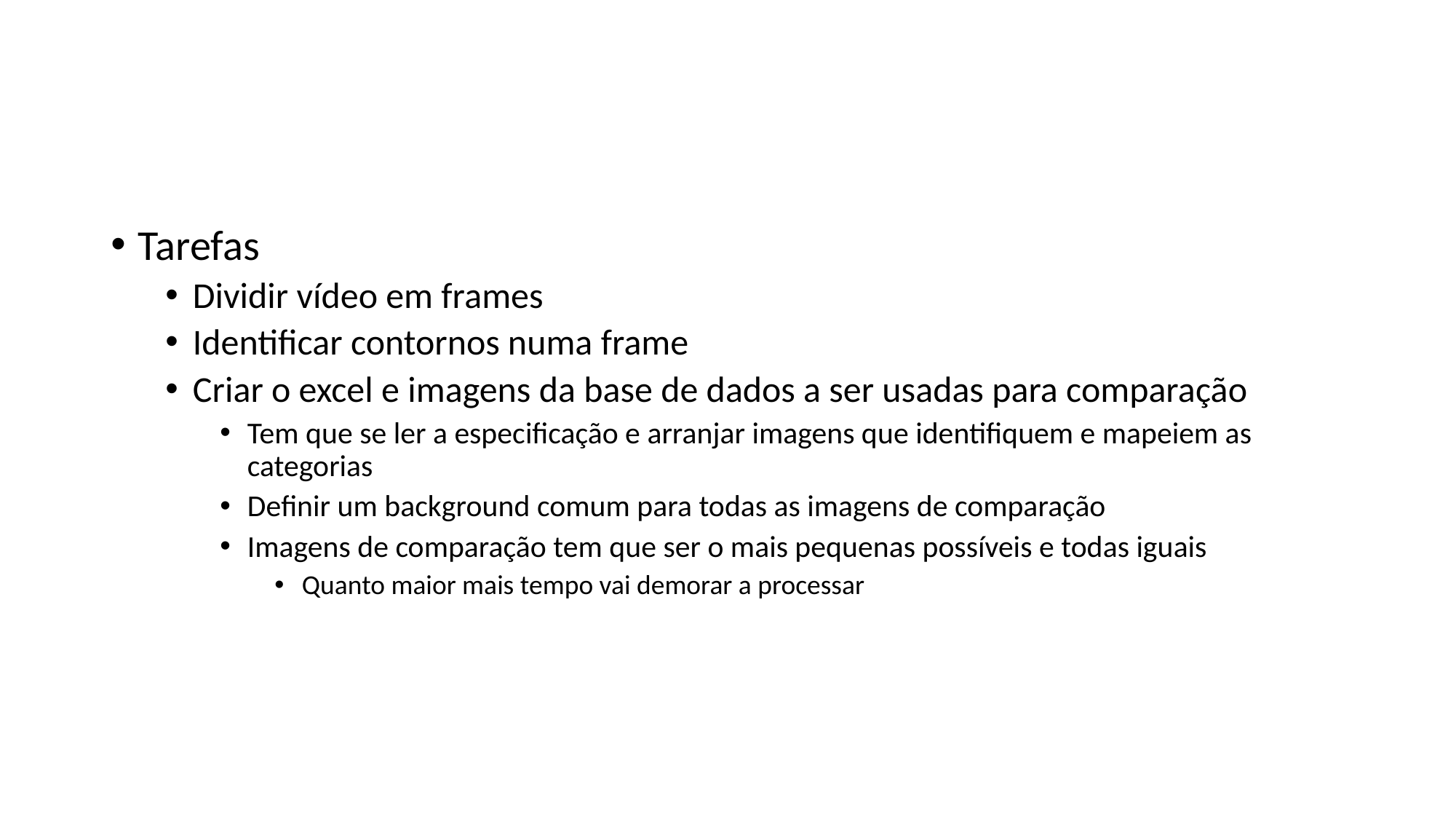

#
Tarefas
Dividir vídeo em frames
Identificar contornos numa frame
Criar o excel e imagens da base de dados a ser usadas para comparação
Tem que se ler a especificação e arranjar imagens que identifiquem e mapeiem as categorias
Definir um background comum para todas as imagens de comparação
Imagens de comparação tem que ser o mais pequenas possíveis e todas iguais
Quanto maior mais tempo vai demorar a processar